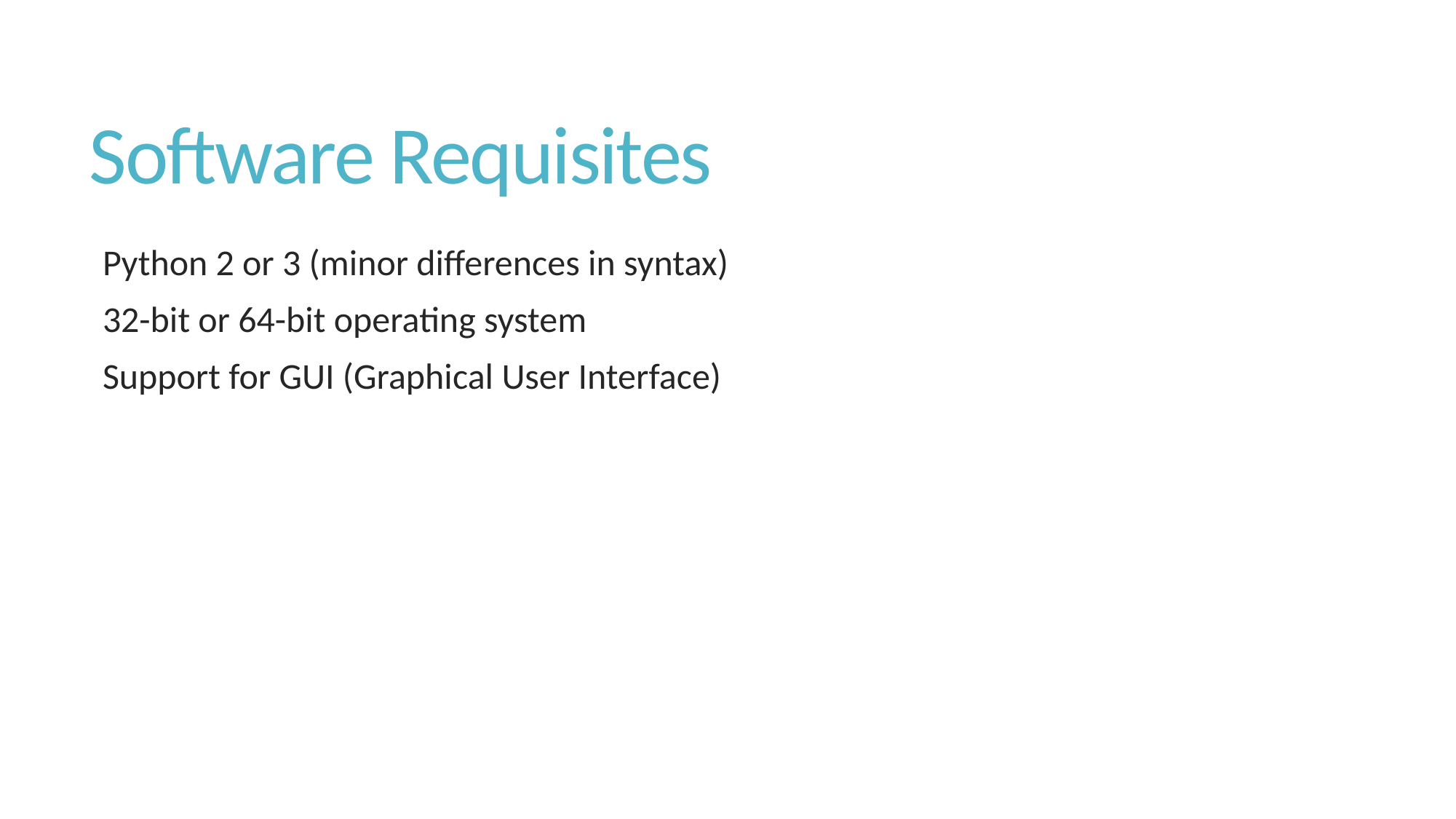

# Software Requisites
Python 2 or 3 (minor differences in syntax)
32-bit or 64-bit operating system
Support for GUI (Graphical User Interface)